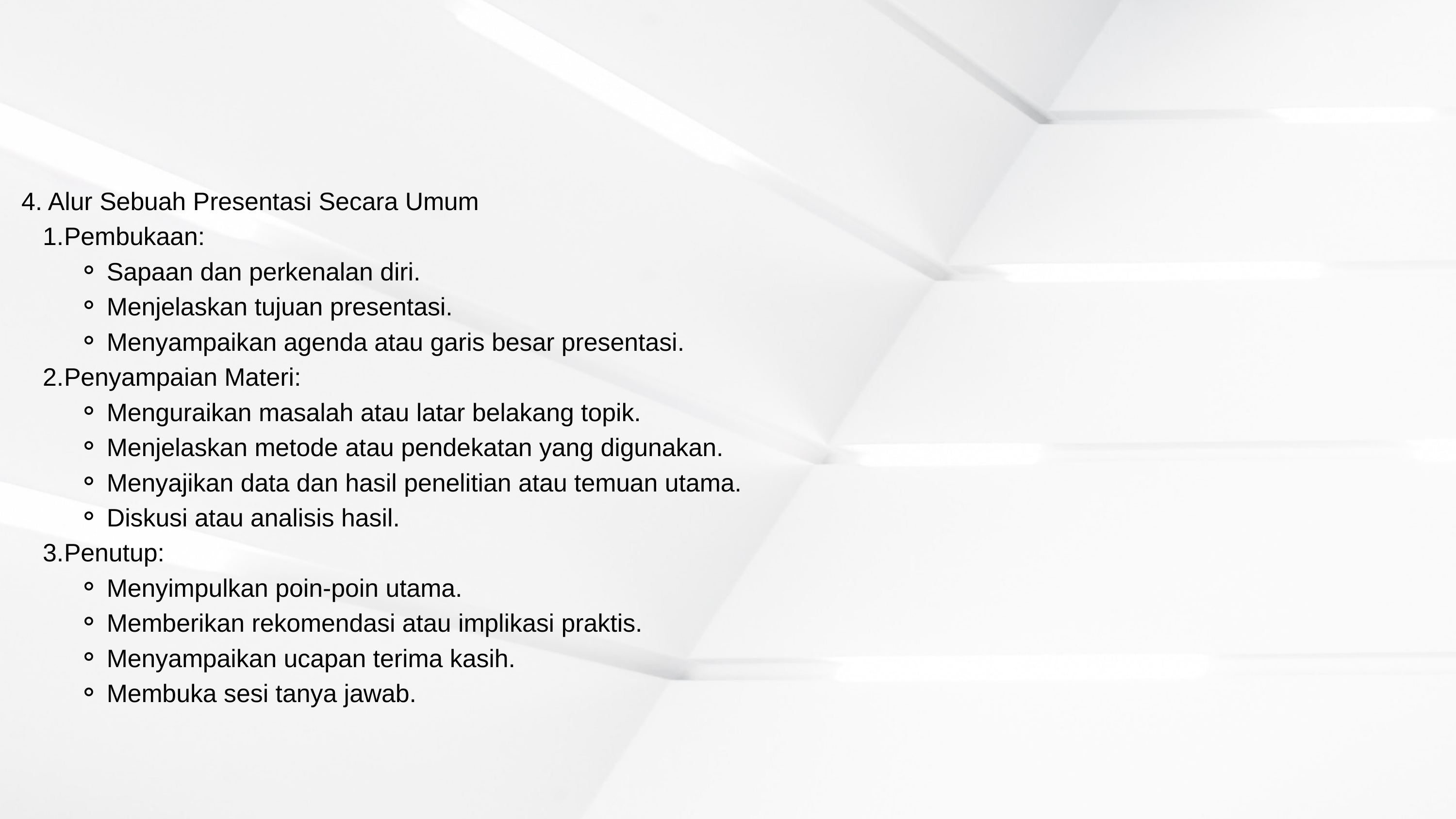

4. Alur Sebuah Presentasi Secara Umum
Pembukaan:
Sapaan dan perkenalan diri.
Menjelaskan tujuan presentasi.
Menyampaikan agenda atau garis besar presentasi.
Penyampaian Materi:
Menguraikan masalah atau latar belakang topik.
Menjelaskan metode atau pendekatan yang digunakan.
Menyajikan data dan hasil penelitian atau temuan utama.
Diskusi atau analisis hasil.
Penutup:
Menyimpulkan poin-poin utama.
Memberikan rekomendasi atau implikasi praktis.
Menyampaikan ucapan terima kasih.
Membuka sesi tanya jawab.